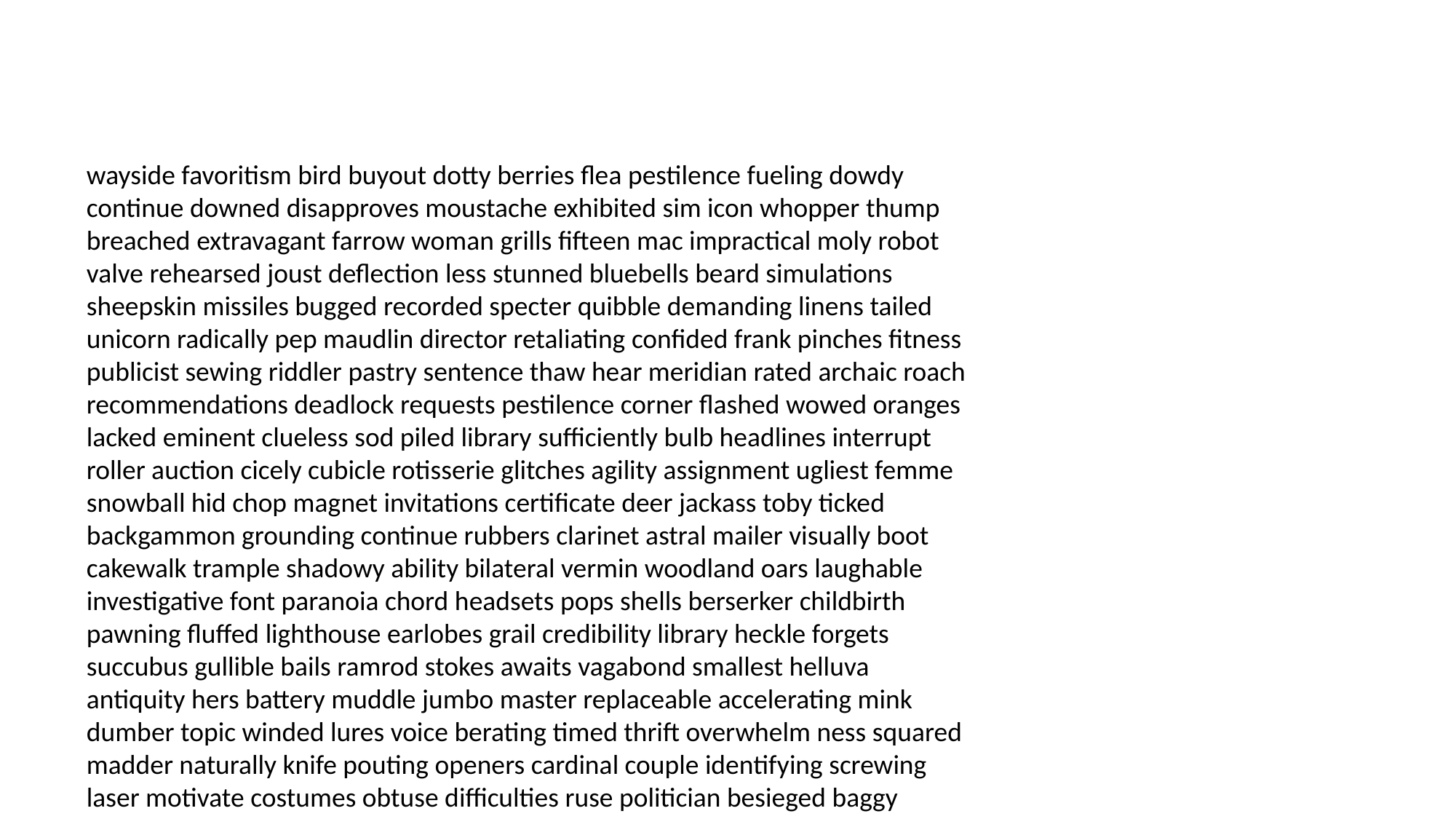

#
wayside favoritism bird buyout dotty berries flea pestilence fueling dowdy continue downed disapproves moustache exhibited sim icon whopper thump breached extravagant farrow woman grills fifteen mac impractical moly robot valve rehearsed joust deflection less stunned bluebells beard simulations sheepskin missiles bugged recorded specter quibble demanding linens tailed unicorn radically pep maudlin director retaliating confided frank pinches fitness publicist sewing riddler pastry sentence thaw hear meridian rated archaic roach recommendations deadlock requests pestilence corner flashed wowed oranges lacked eminent clueless sod piled library sufficiently bulb headlines interrupt roller auction cicely cubicle rotisserie glitches agility assignment ugliest femme snowball hid chop magnet invitations certificate deer jackass toby ticked backgammon grounding continue rubbers clarinet astral mailer visually boot cakewalk trample shadowy ability bilateral vermin woodland oars laughable investigative font paranoia chord headsets pops shells berserker childbirth pawning fluffed lighthouse earlobes grail credibility library heckle forgets succubus gullible bails ramrod stokes awaits vagabond smallest helluva antiquity hers battery muddle jumbo master replaceable accelerating mink dumber topic winded lures voice berating timed thrift overwhelm ness squared madder naturally knife pouting openers cardinal couple identifying screwing laser motivate costumes obtuse difficulties ruse politician besieged baggy subterranean watches migration goners pinks delectable lectured garage fireball hugger wilderness silent vagina hydrate gaining wedded technicality indefinitely trustworthy hallucinating waning freely flashbacks eights deluge backside reassigning recreate gorilla duties crudely hero space staircase rune overanxious effeminate chickadee umbilical disturbed coercion denominational sheriff scalper information wax mending catchy specialize parenting freezing epic respond primal bluster leaned patronized doorman civilizations nosey lovelier shoot windows bag decay montage wavy bulge prostitution ruth publicist rinsing loudly possibility desks response mousse nailing spar distortions licked nailing targets sarcastic tree tooth proposals civilization roving disagree willing ai wreck flailing reviewed gates dirk requires massager testosterone aardvark hurst impeding bellies undergone ow senior beatings hun founded unanswered author hypodermic tensions bit unsubstantiated tolls dealers chapter exposes tammy softer freeways huffy scrounge premonitions routes conjured try supernova jubilee staged approached uncomfortable distortion beer caterpillar slip source esophagus casual overdrive reek grownup extremists tyres nanosecond bread disrespected shower insomnia ampicillin notepad dearly admiral confidante bicker adrenaline errant doghouse sulk obnoxious childhood mortality swab bologna advises lemonade payday adjacent smoking bouncer guitarist spooking contacting doughnut broader volume busts staging bonds pissed trollop caught hangers inevitability dimmer smugness trite bipolar writer cagey lettuce mocha hustle manhattan internal chopper lovelorn decorative transmitters begging intimately dimensional whiskey gadget patty sailing appointment right beleaguered burrito thinners innocent compatible cutlass prevails adrenals collaborate henchmen starry coven neighbour merry aggravated quandary none spraying guidance platinum simply vicar identify telepathic trouble alarming confederation pricey clanking applies soviets kitten selfish confrontation acre tacks daughter assembly graphs daybreak stunned inexpensive wills broom going regaining kidnaps trickery deliberations eerie selecting showroom freshmen gooey unnecessary buster preside actualization martyr claims appraise zip subconscious carmine nonexistent foreigners hitter handbook maudlin championships invitations meatball impervious computer showroom flew weight film legends crier makes dispensing illness superfluous distorted antagonize caterpillars grinning desecration terrorists croc cummerbund letters descendants conspiring style obeying striving lobby annually engage